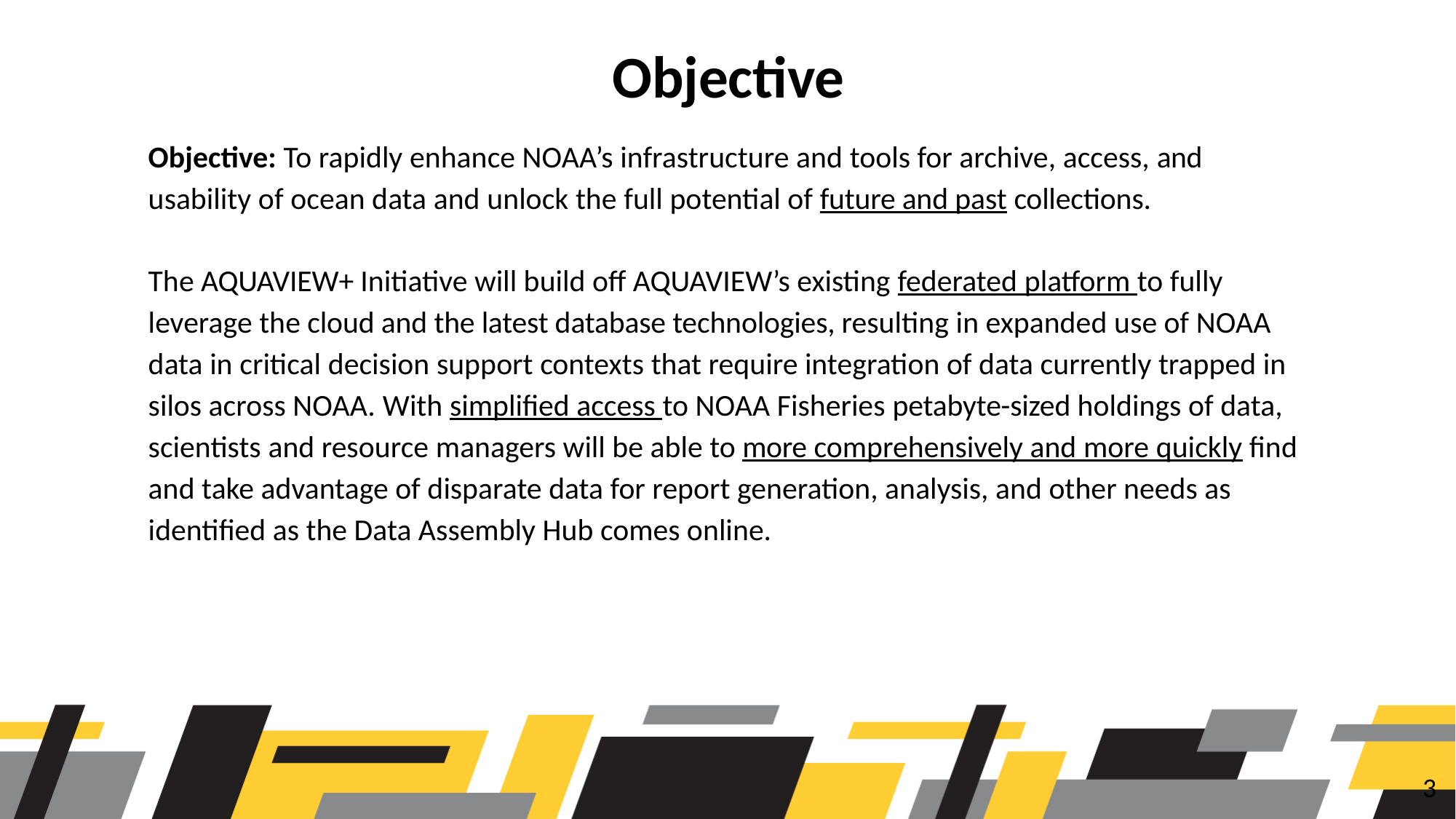

# Objective
Objective: To rapidly enhance NOAA’s infrastructure and tools for archive, access, and usability of ocean data and unlock the full potential of future and past collections.

The AQUAVIEW+ Initiative will build off AQUAVIEW’s existing federated platform to fully leverage the cloud and the latest database technologies, resulting in expanded use of NOAA data in critical decision support contexts that require integration of data currently trapped in silos across NOAA. With simplified access to NOAA Fisheries petabyte-sized holdings of data, scientists and resource managers will be able to more comprehensively and more quickly find and take advantage of disparate data for report generation, analysis, and other needs as identified as the Data Assembly Hub comes online.
3